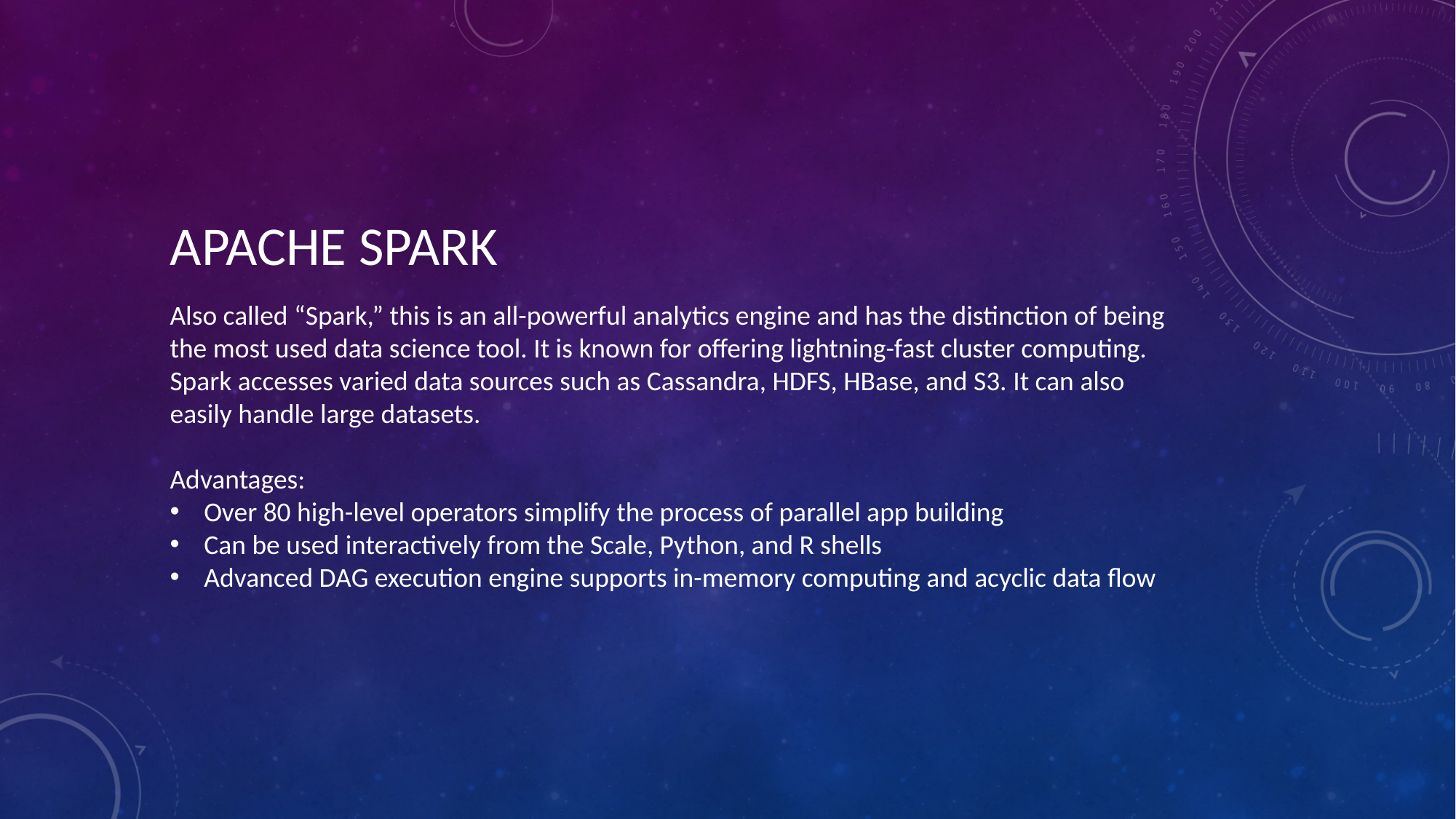

# Apache Spark
Also called “Spark,” this is an all-powerful analytics engine and has the distinction of being the most used data science tool. It is known for offering lightning-fast cluster computing. Spark accesses varied data sources such as Cassandra, HDFS, HBase, and S3. It can also easily handle large datasets.

Advantages:
Over 80 high-level operators simplify the process of parallel app building
Can be used interactively from the Scale, Python, and R shells
Advanced DAG execution engine supports in-memory computing and acyclic data flow